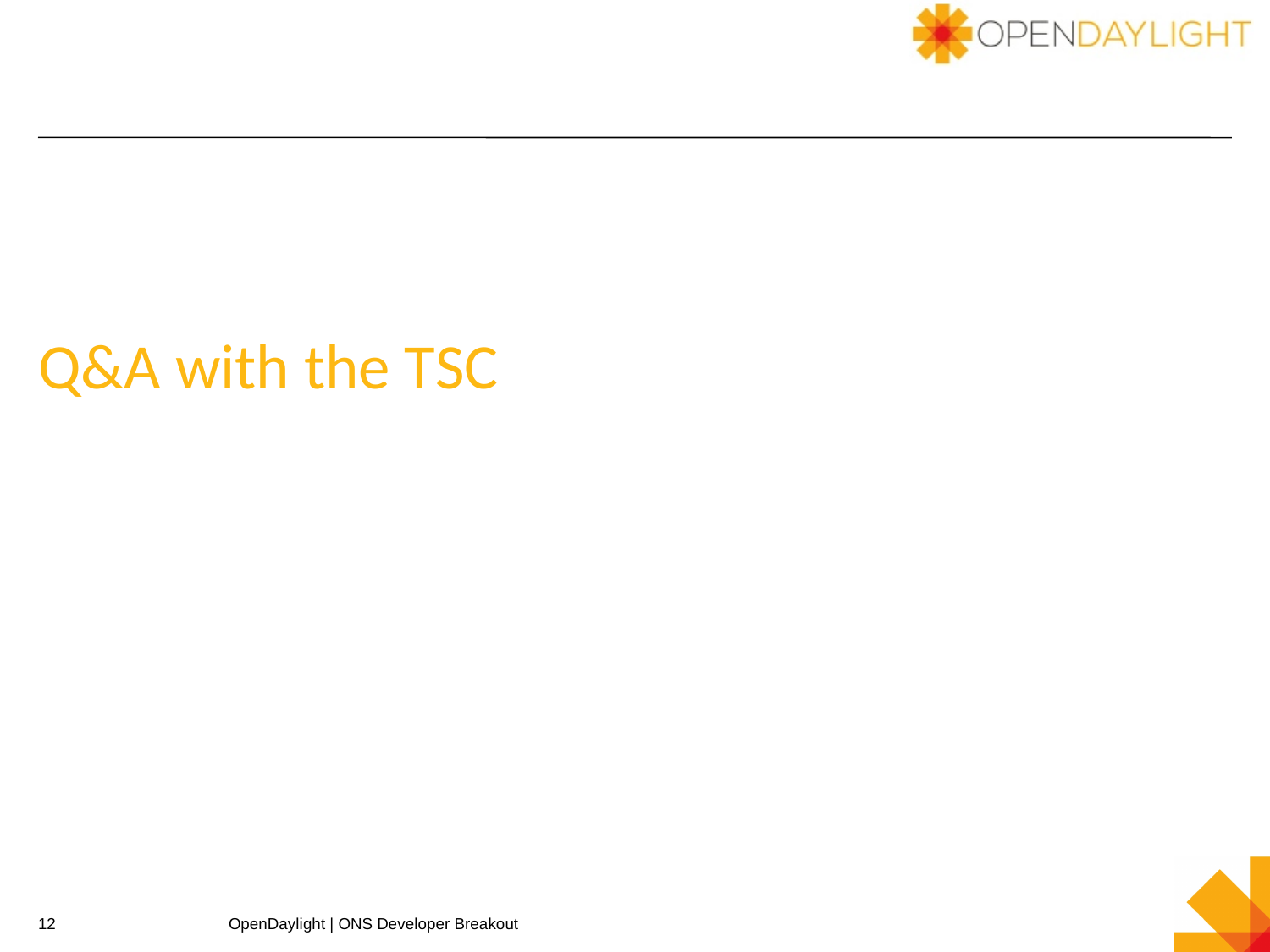

# Q&A with the TSC
12
OpenDaylight | ONS Developer Breakout